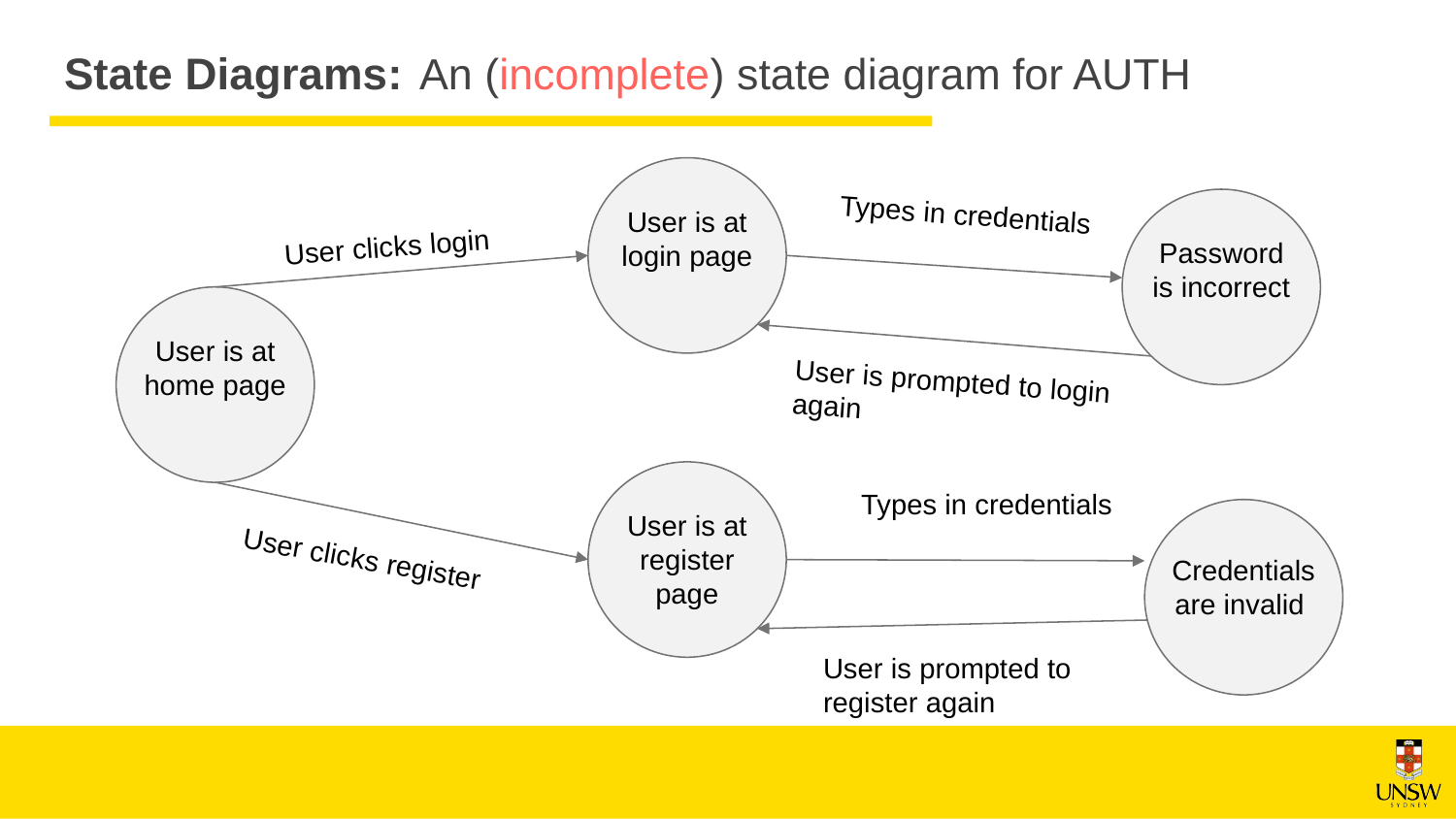

State Diagrams: An (incomplete) state diagram for AUTH

Types in credentials
User is at login page

User clicks login
Password is incorrect

User is at home page
User is prompted to login again

Types in credentials
User is at register page

User clicks register
Credentials are invalid
User is prompted to register again